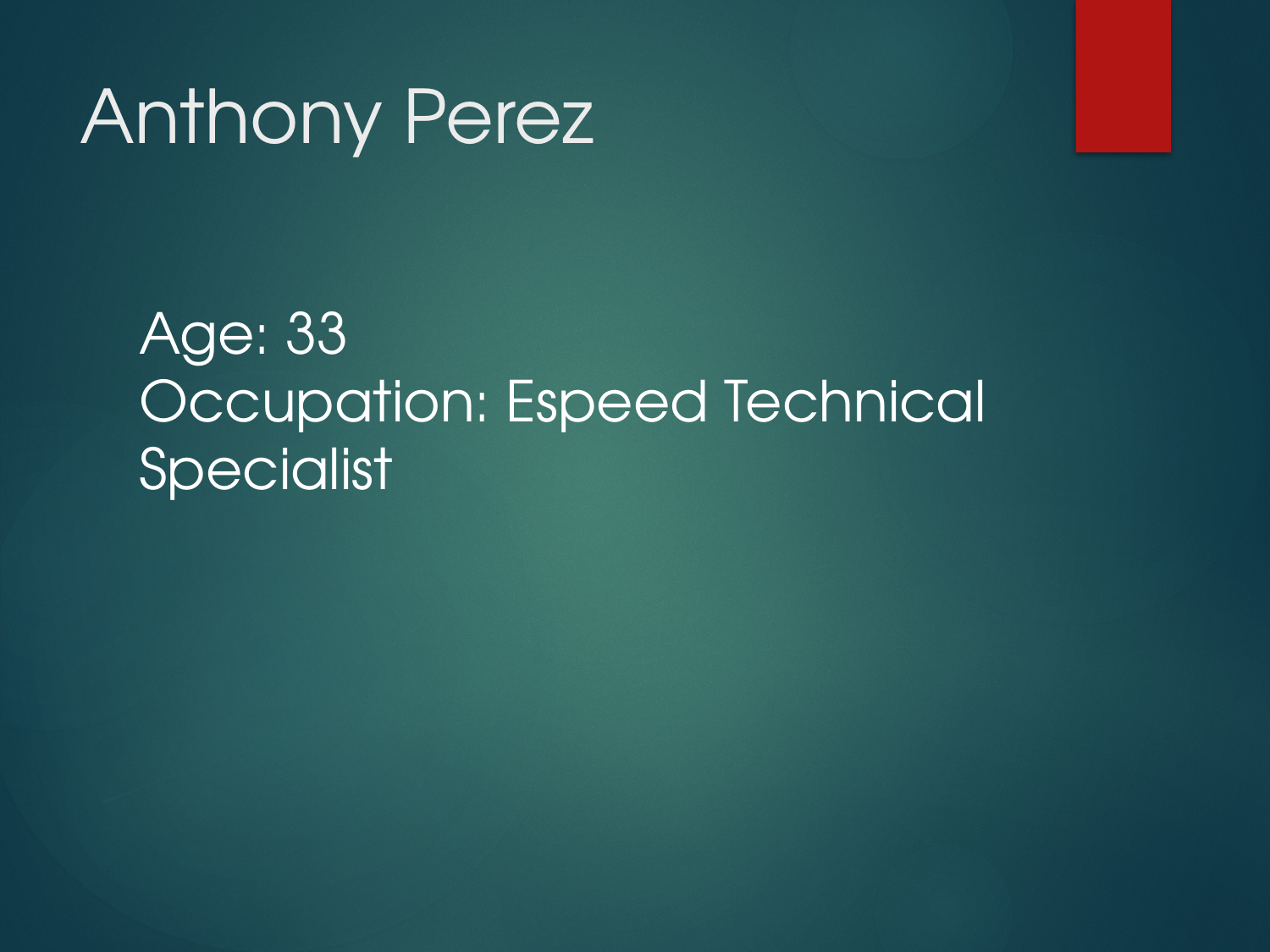

# Anthony Perez

Age: 33
Occupation: Espeed Technical Specialist